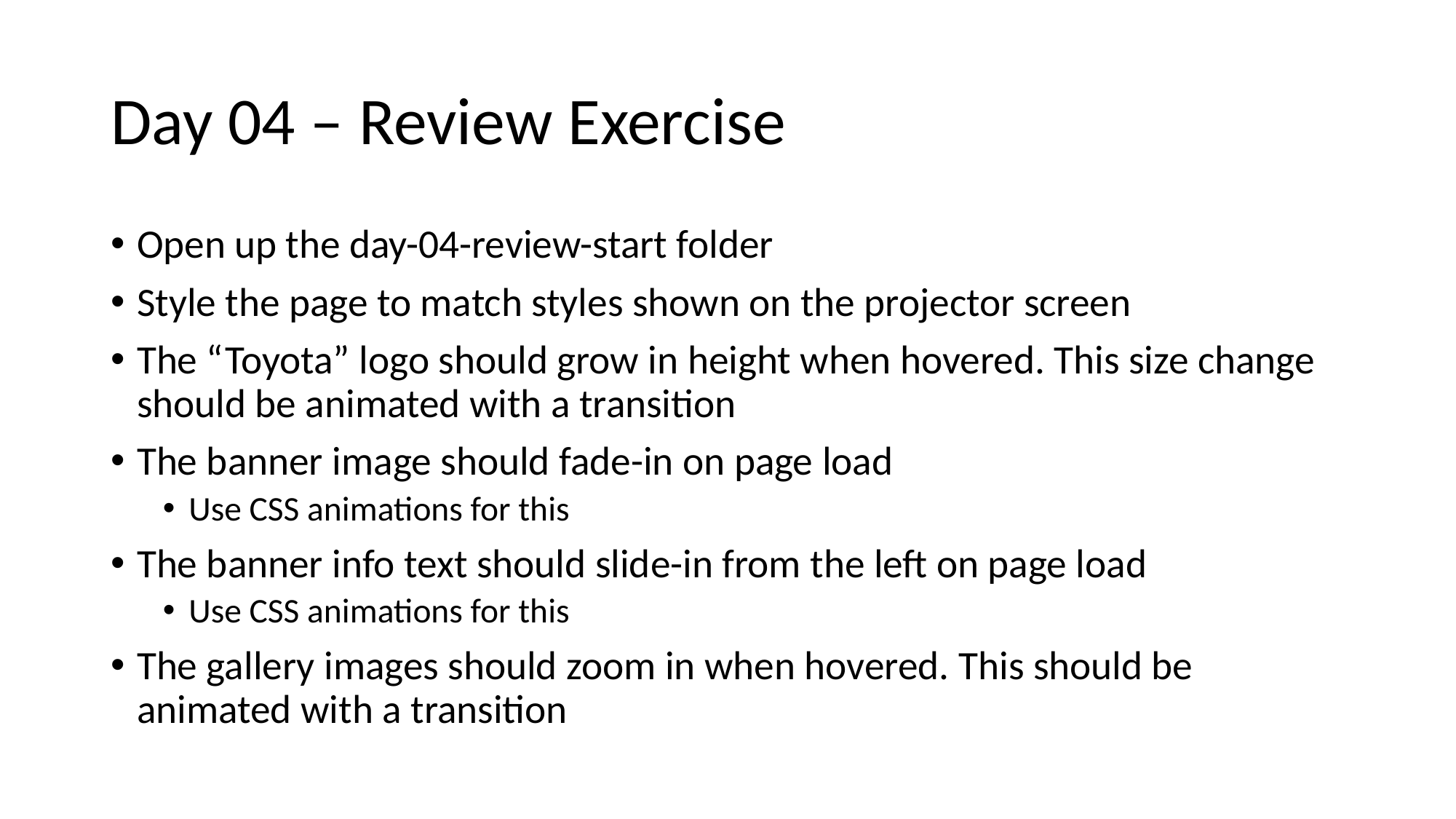

# Day 04 – Review Exercise
Open up the day-04-review-start folder
Style the page to match styles shown on the projector screen
The “Toyota” logo should grow in height when hovered. This size change should be animated with a transition
The banner image should fade-in on page load
Use CSS animations for this
The banner info text should slide-in from the left on page load
Use CSS animations for this
The gallery images should zoom in when hovered. This should be animated with a transition